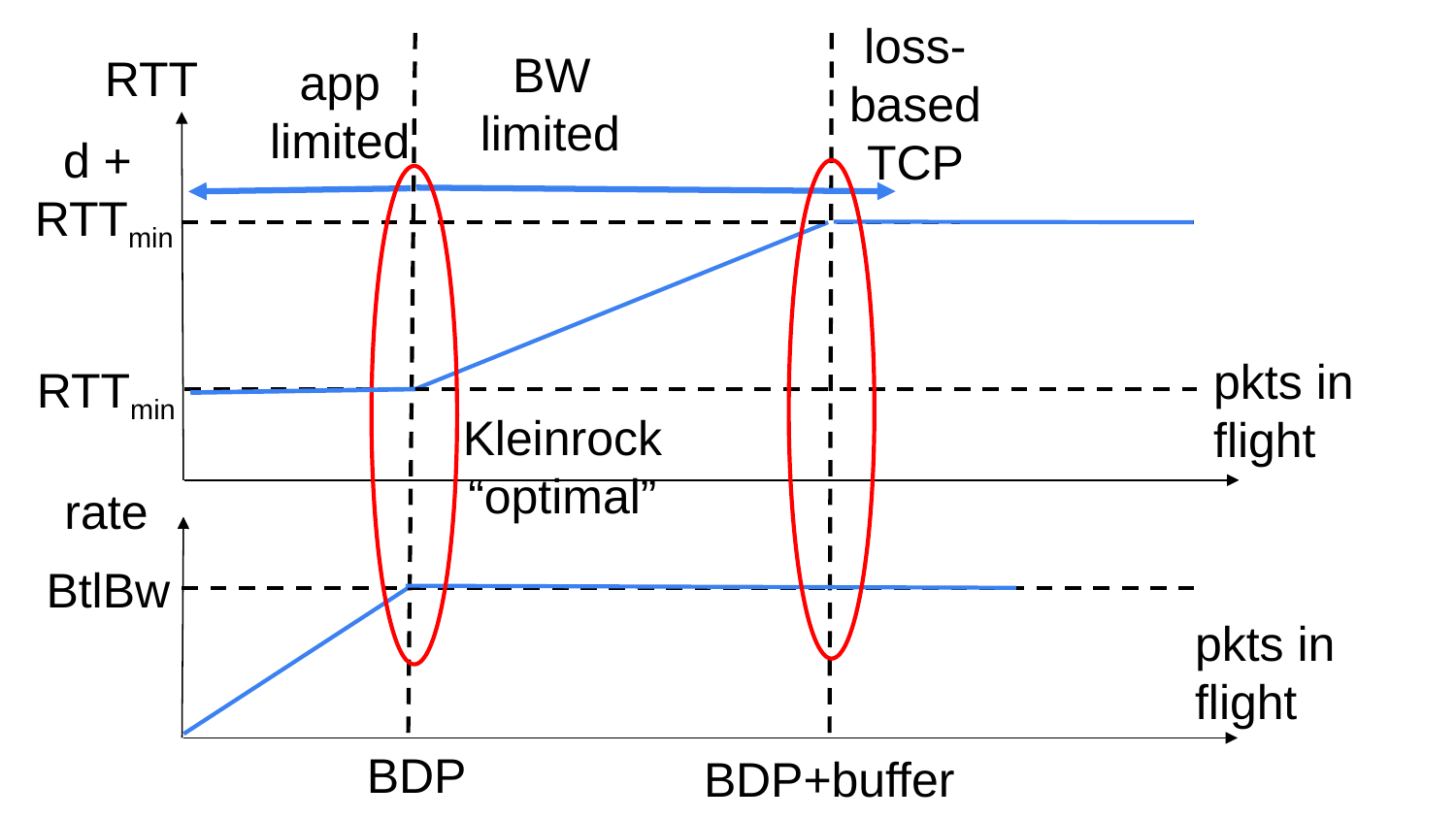

loss-based TCP
BW
limited
RTT
app
limited
d +
RTTmin

pkts in
flight
RTTmin
Kleinrock
“optimal”
rate
BtlBw
pkts in
flight
BDP
BDP+buffer